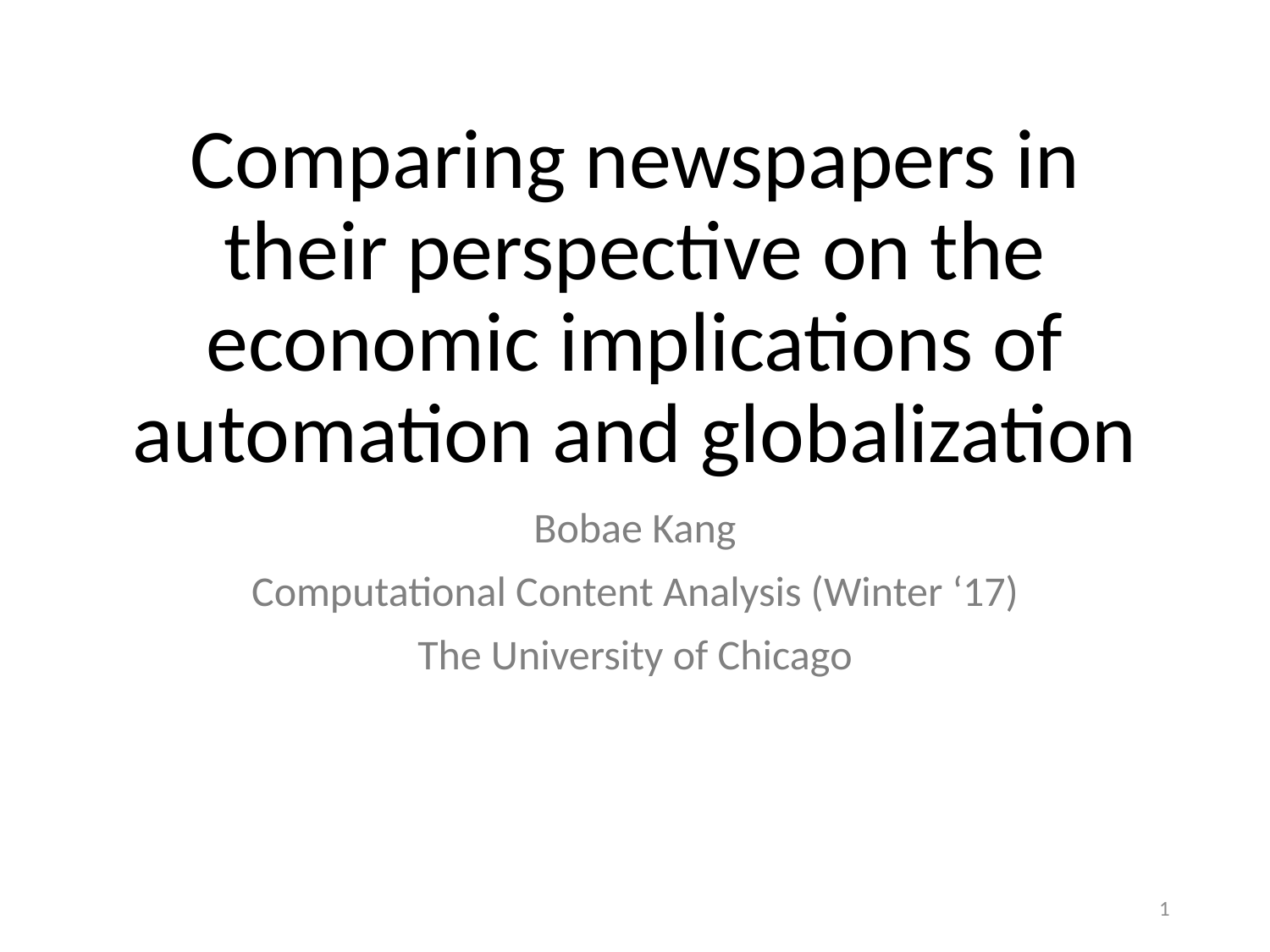

# Comparing newspapers in their perspective on the economic implications of automation and globalization
Bobae Kang
Computational Content Analysis (Winter ‘17)
The University of Chicago

1